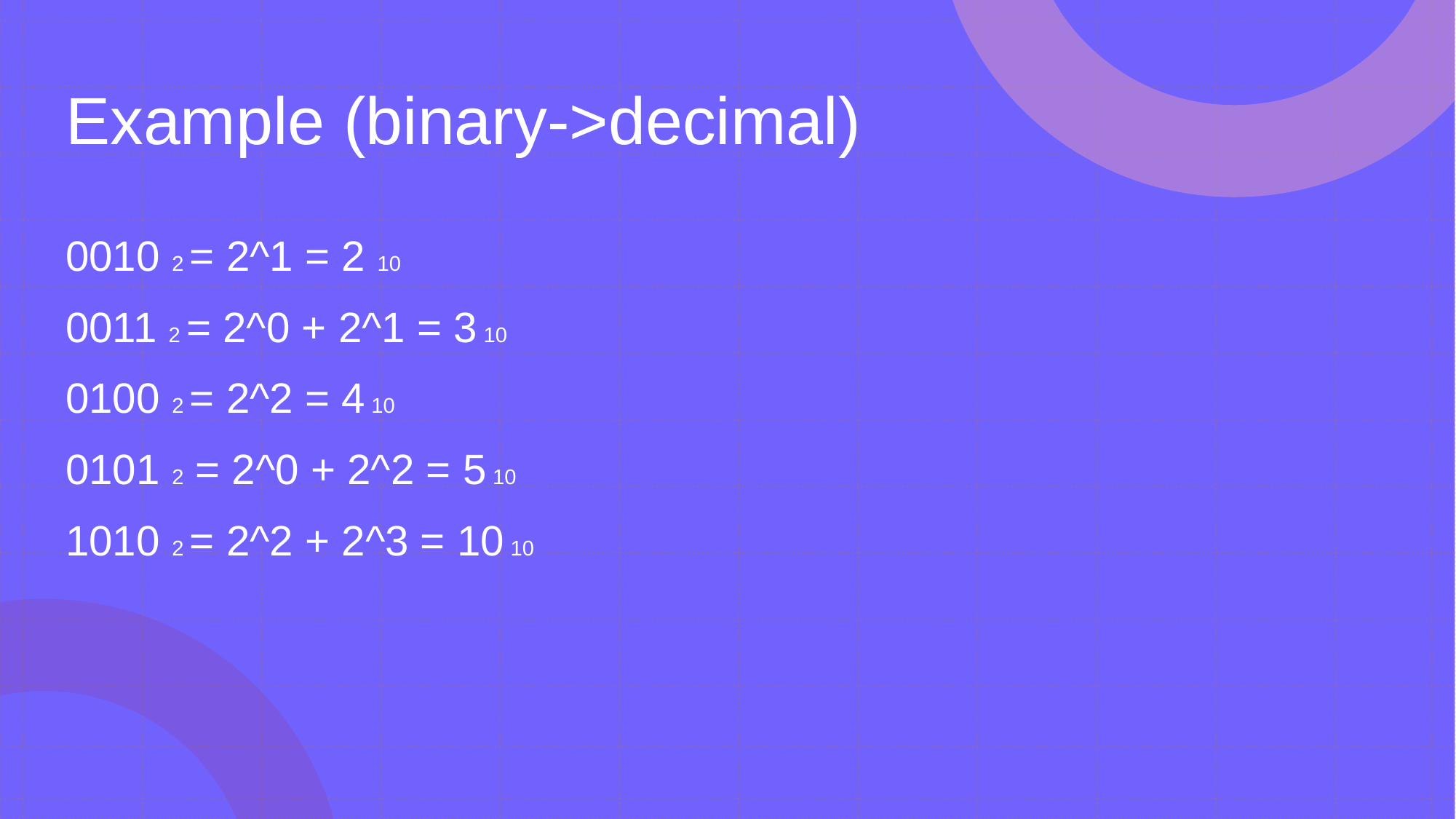

# Example (binary->decimal)
0010 2 = 2^1 = 2 10
0011 2 = 2^0 + 2^1 = 3 10
0100 2 = 2^2 = 4 10
0101 2 = 2^0 + 2^2 = 5 10
1010 2 = 2^2 + 2^3 = 10 10